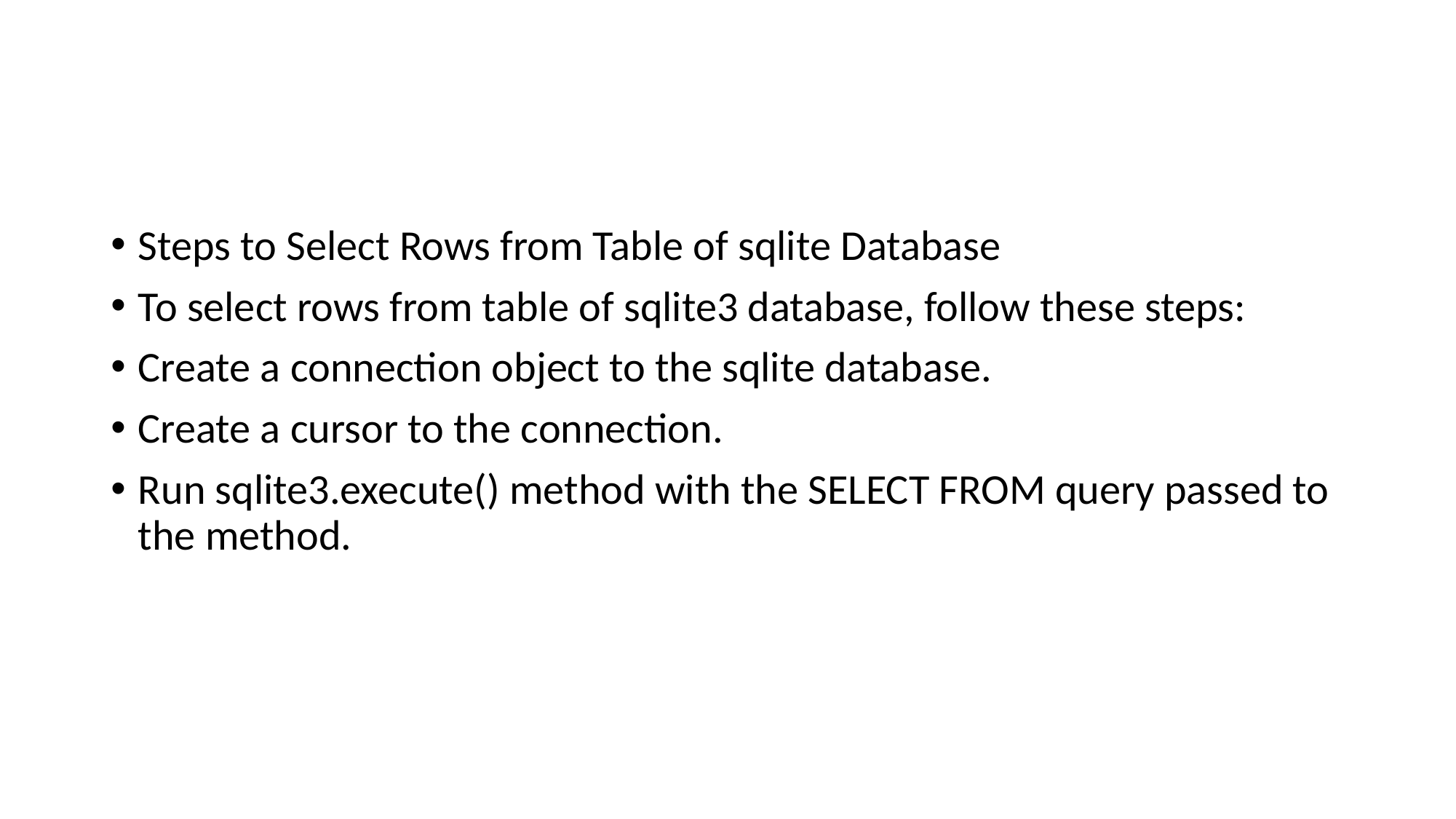

#
Steps to Select Rows from Table of sqlite Database
To select rows from table of sqlite3 database, follow these steps:
Create a connection object to the sqlite database.
Create a cursor to the connection.
Run sqlite3.execute() method with the SELECT FROM query passed to the method.